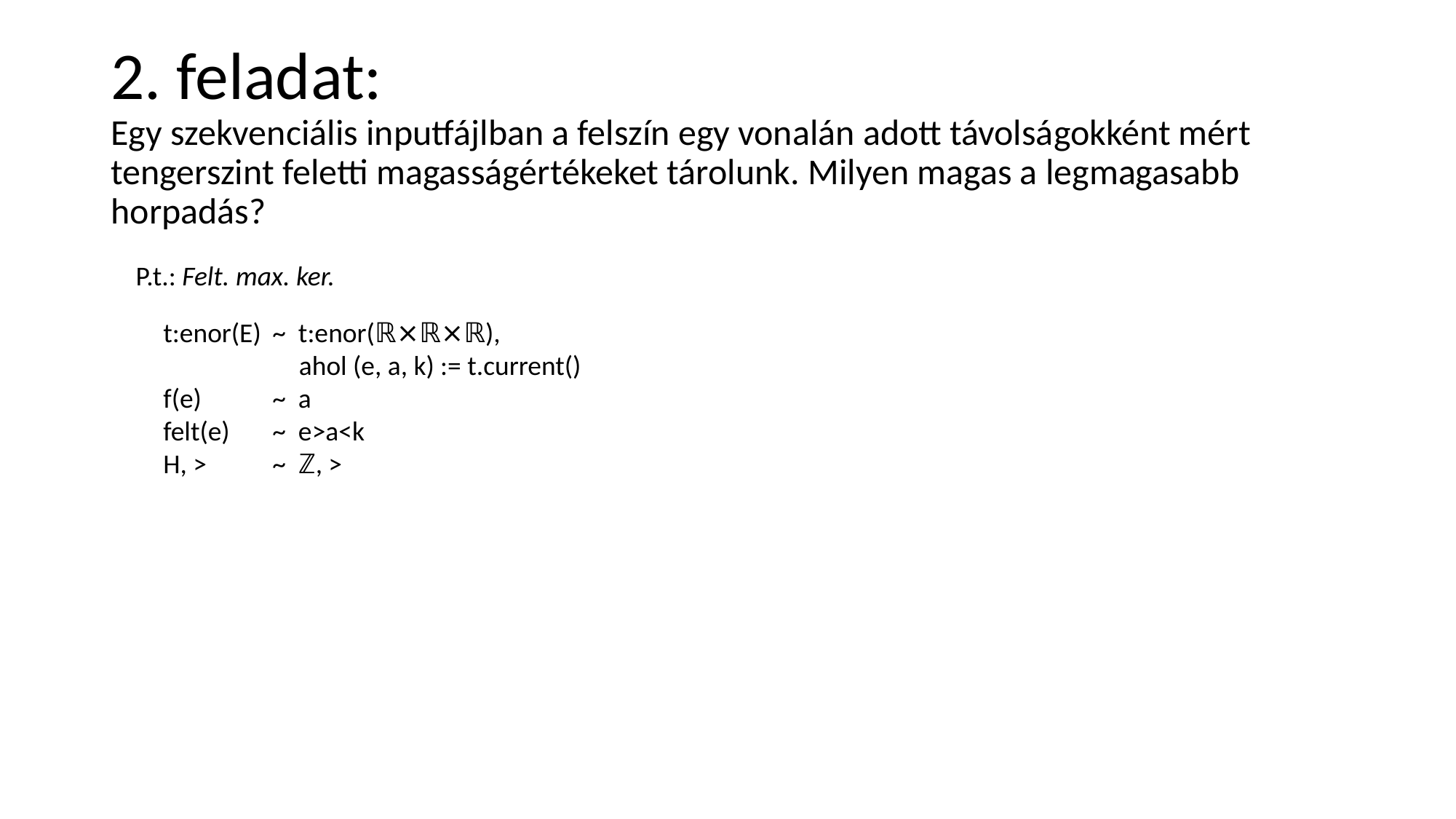

# 2. feladat: Egy szekvenciális inputfájlban a felszín egy vonalán adott távolságokként mért tengerszint feletti magasságértékeket tárolunk. Milyen magas a legmagasabb horpadás?
P.t.: Felt. max. ker.
t:enor(E)	~  t:enor(ℝ⨯ℝ⨯ℝ),
                      ahol (e, a, k) := t.current()
f(e)	~  a
felt(e)	~  e>a<k
H, >	~  ℤ, >